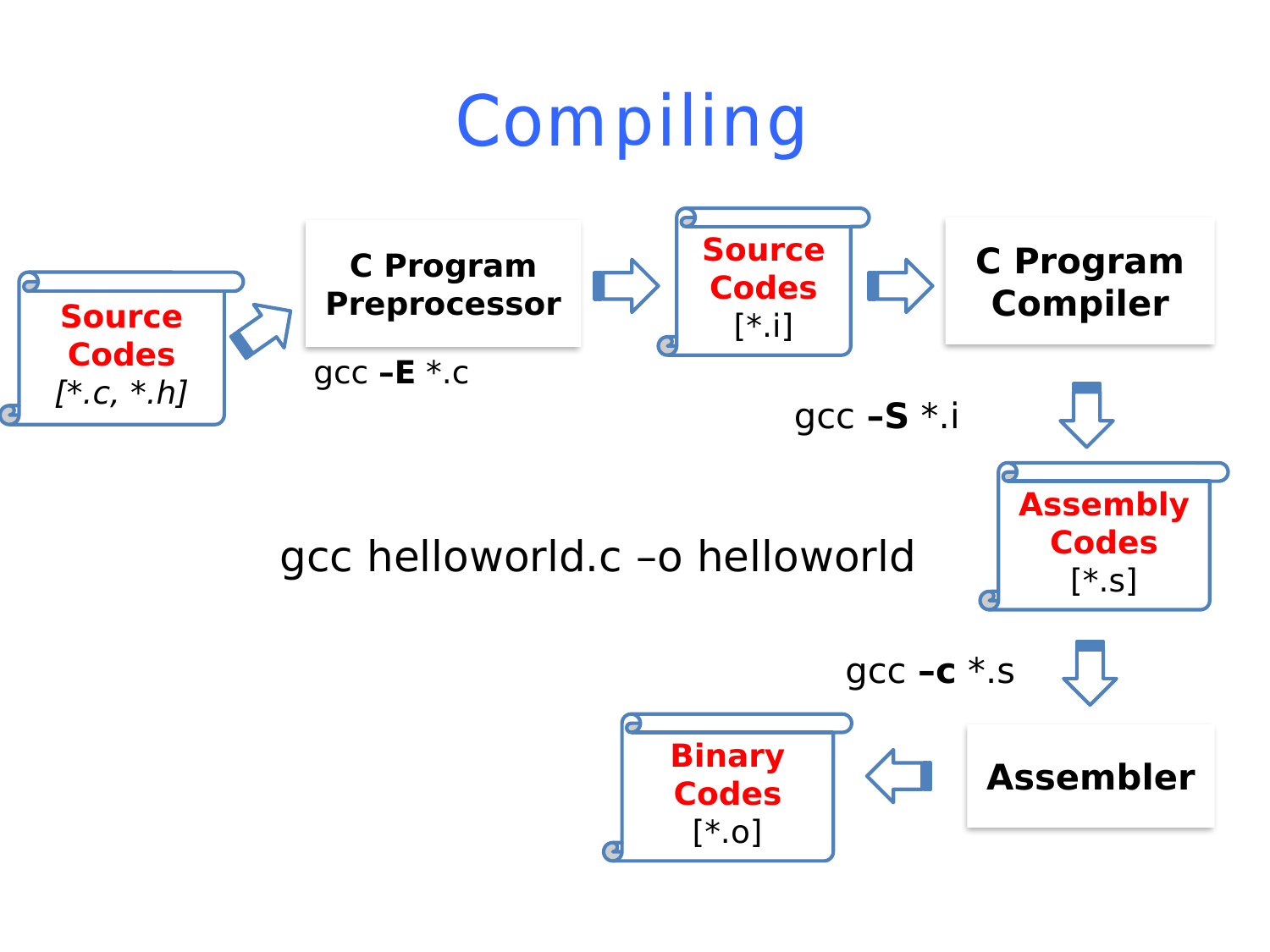

# Compiling
Source Codes
[*.i]
C Program Compiler
C Program Preprocessor

Source Codes
[*.c, *.h]

gcc –E *.c
gcc –S *.i

Assembly Codes
[*.s]
gcc helloworld.c –o helloworld
gcc –c *.s

Binary
Codes
[*.o]
Assembler